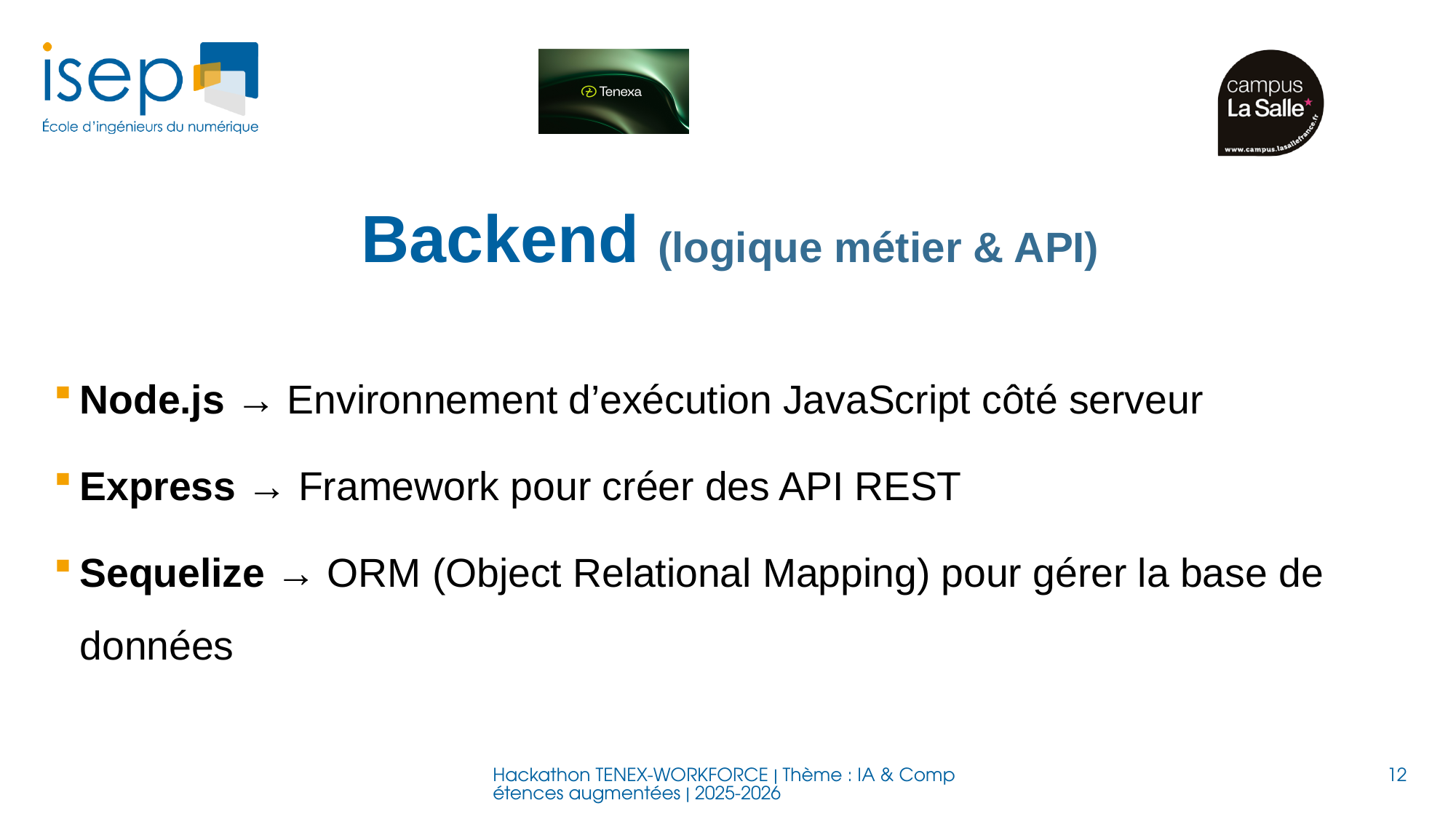

# Backend (logique métier & API)
Node.js → Environnement d’exécution JavaScript côté serveur
Express → Framework pour créer des API REST
Sequelize → ORM (Object Relational Mapping) pour gérer la base de données

Hackathon TENEX-WORKFORCE | Thème : IA & Compétences augmentées | 2025-2026
12